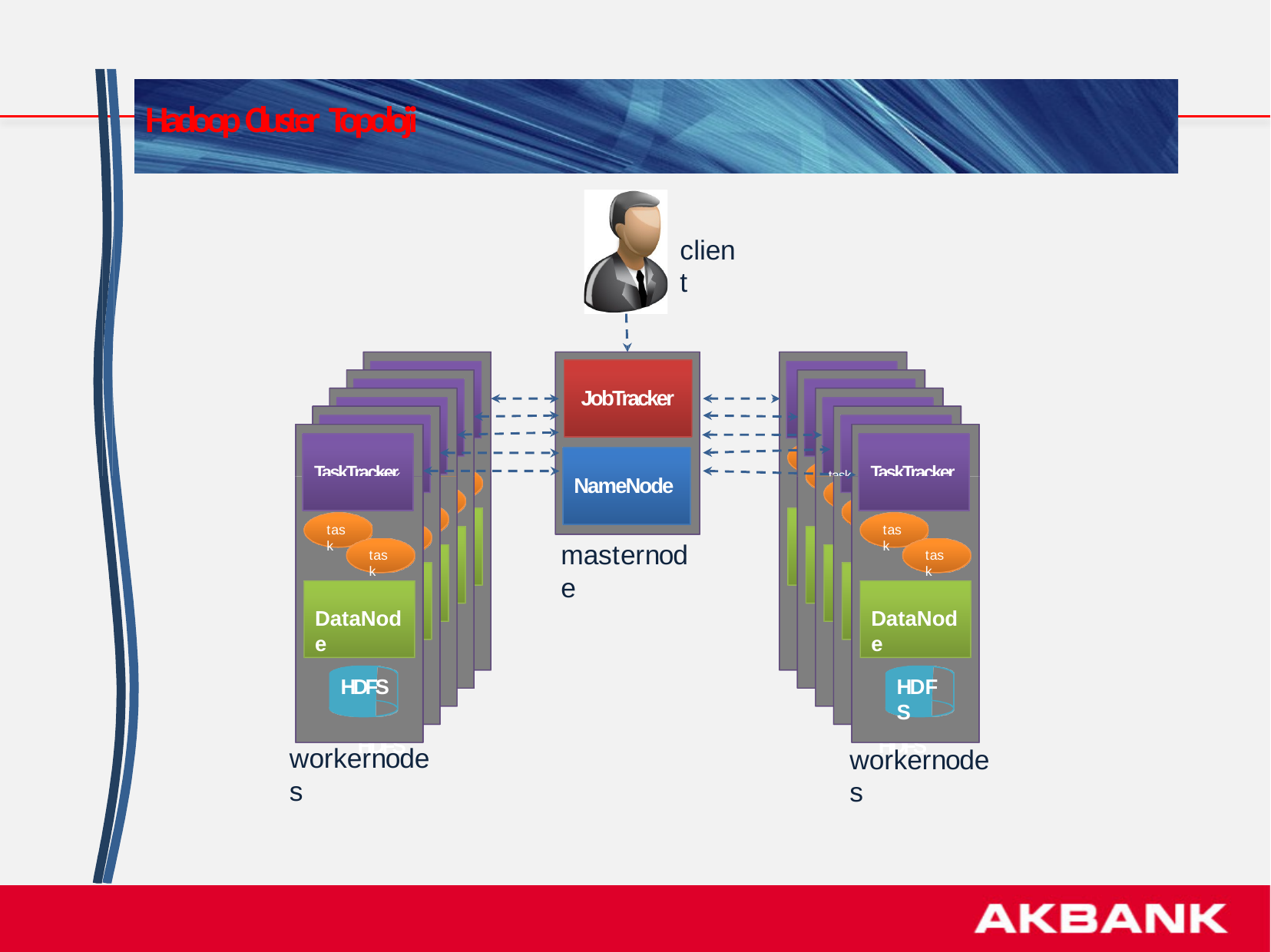

# Hadoop Cluster Topoloji

client

JobTracker

TaskTracker

task
TaskTracker

task

TaskTracker
TaskTracker

TaskTracker
TaskTracker

TaskTracker
TaskTracker

TaskTracker
TaskTracker

task
task
DataNode  HDFS
task
task
DataNode  HDFS
NameNode

task
DataNode  HDFS
task
DataNode  HDFS

task
task
DataNode  HDFS
task
task
DataNode  HDFS

task
task
DataNode  HDFS
task
task
DataNode  HDFS

task
task

masternode

task
task

DataNode
DataNode

HDFS
HDFS

workernodes
workernodes